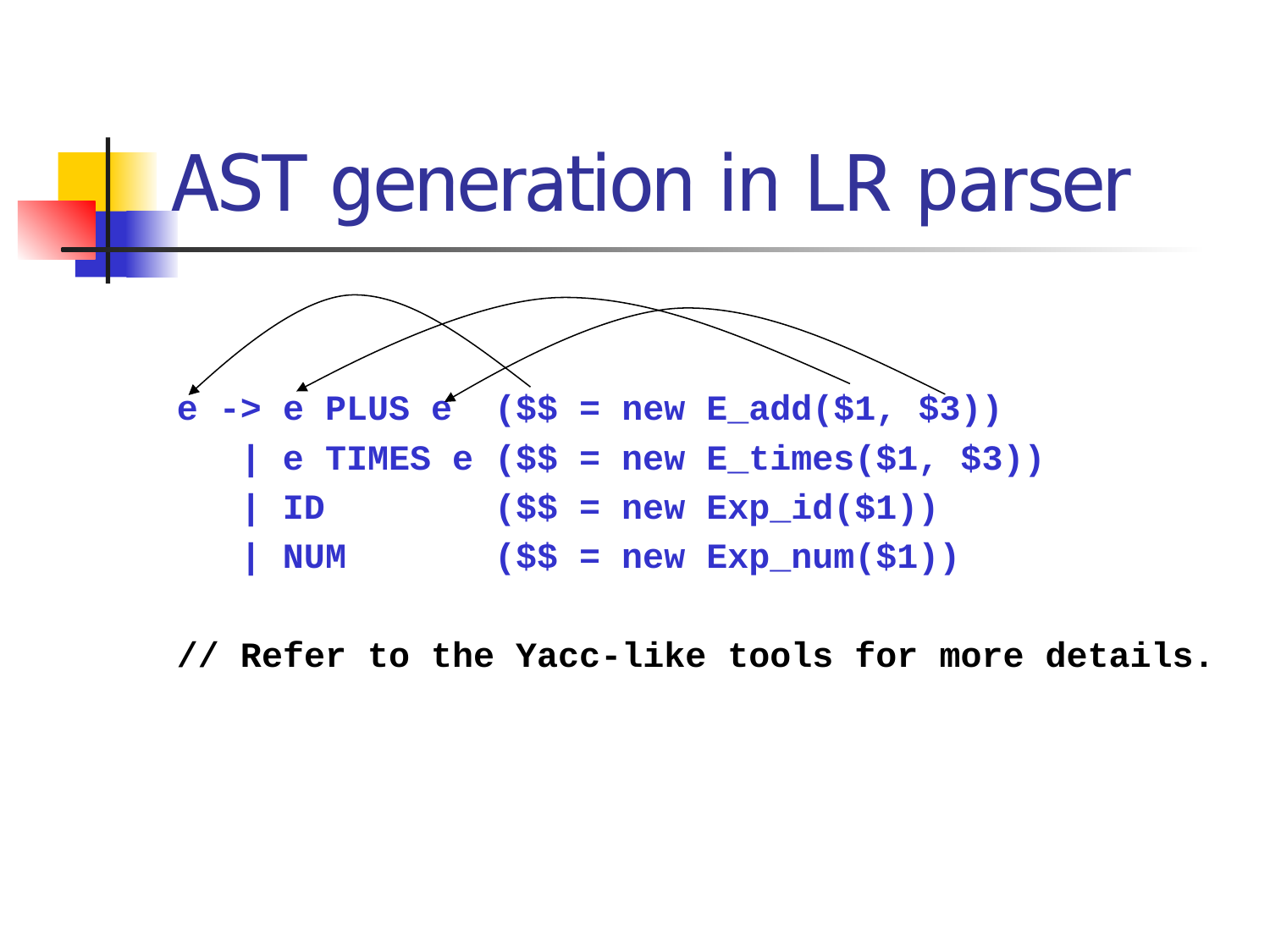

# AST generation in LR parser

e -> e PLUS e  ($$ = new E_add($1, $3))
   | e TIMES e ($$ = new E_times($1, $3))
   | ID        ($$ = new Exp_id($1))
   | NUM       ($$ = new Exp_num($1))

// Refer to the Yacc-like tools for more details.